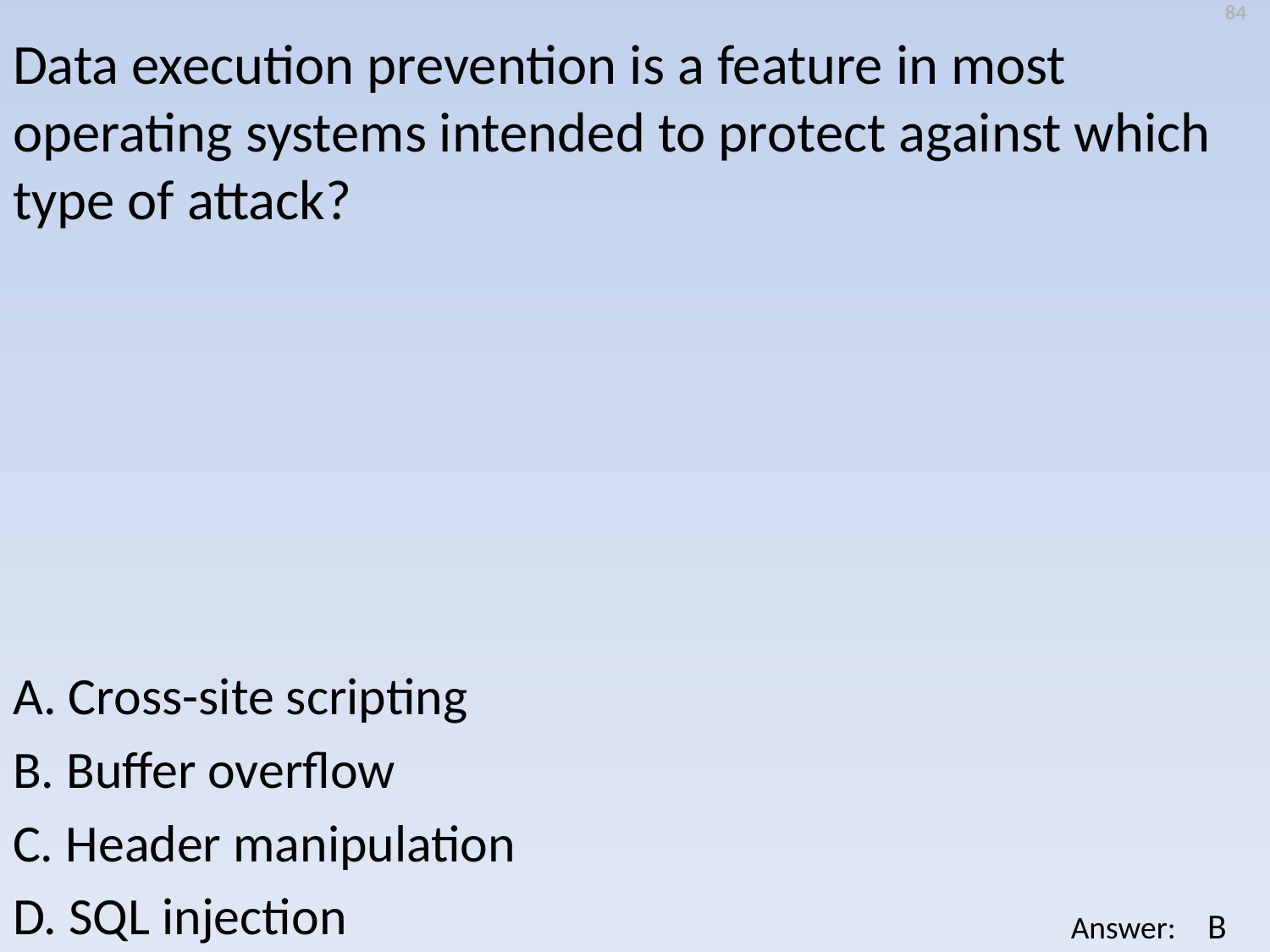

84
Data execution prevention is a feature in most operating systems intended to protect against which type of attack?
A. Cross-site scripting
B. Buffer overflow
C. Header manipulation
D. SQL injection
B